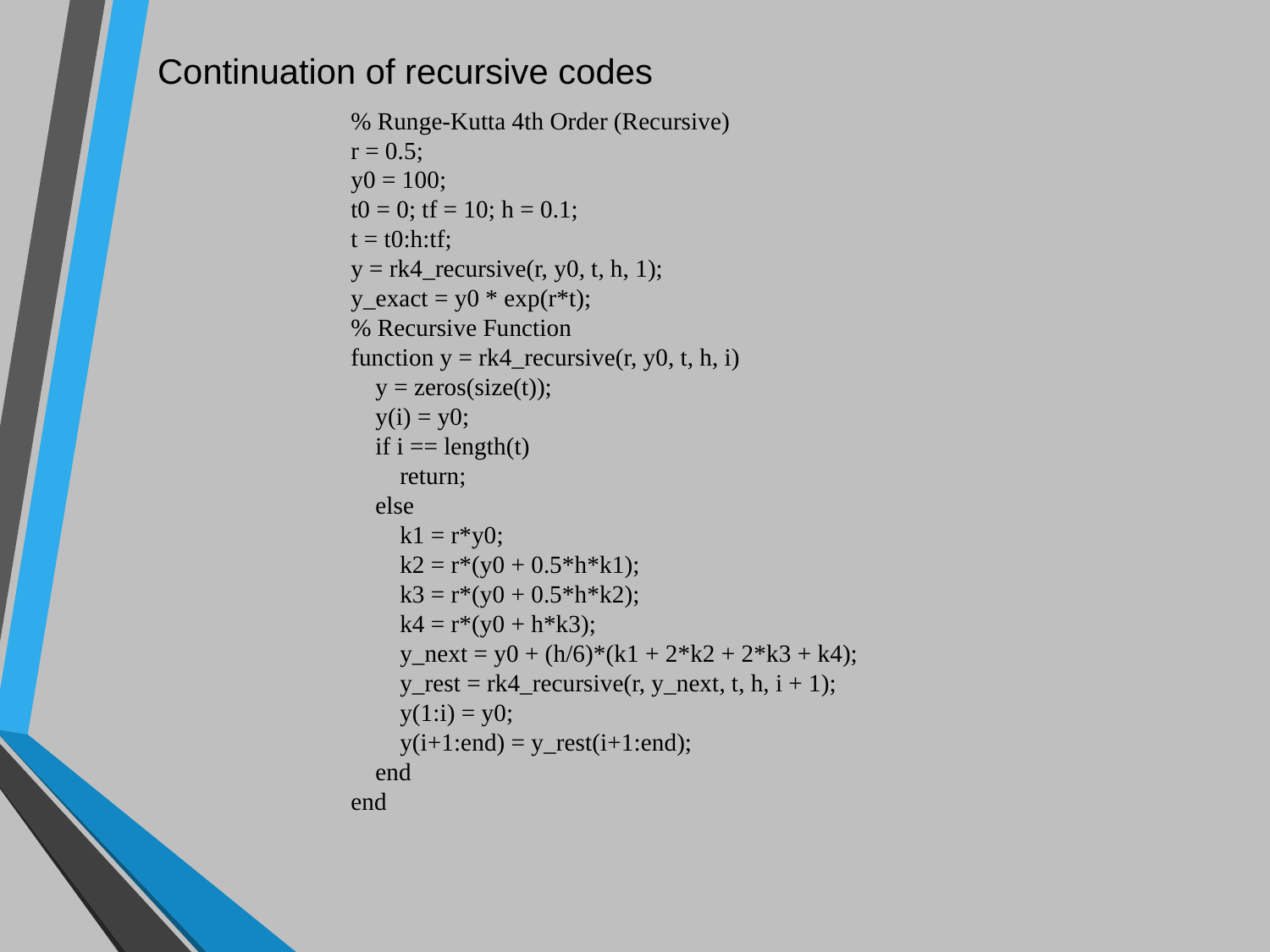

Continuation of recursive codes
% Runge-Kutta 4th Order (Recursive)
r = 0.5;
y0 = 100;
t0 = 0; tf = 10; h = 0.1;
t = t0:h:tf;
y = rk4_recursive(r, y0, t, h, 1);
y_exact = y0 * exp(r*t);
% Recursive Function
function y = rk4_recursive(r, y0, t, h, i)
    y = zeros(size(t));
    y(i) = y0;
    if i == length(t)
        return;
    else
        k1 = r*y0;
        k2 = r*(y0 + 0.5*h*k1);
        k3 = r*(y0 + 0.5*h*k2);
        k4 = r*(y0 + h*k3);
        y_next = y0 + (h/6)*(k1 + 2*k2 + 2*k3 + k4);
        y_rest = rk4_recursive(r, y_next, t, h, i + 1);
        y(1:i) = y0;
        y(i+1:end) = y_rest(i+1:end);
    end
end